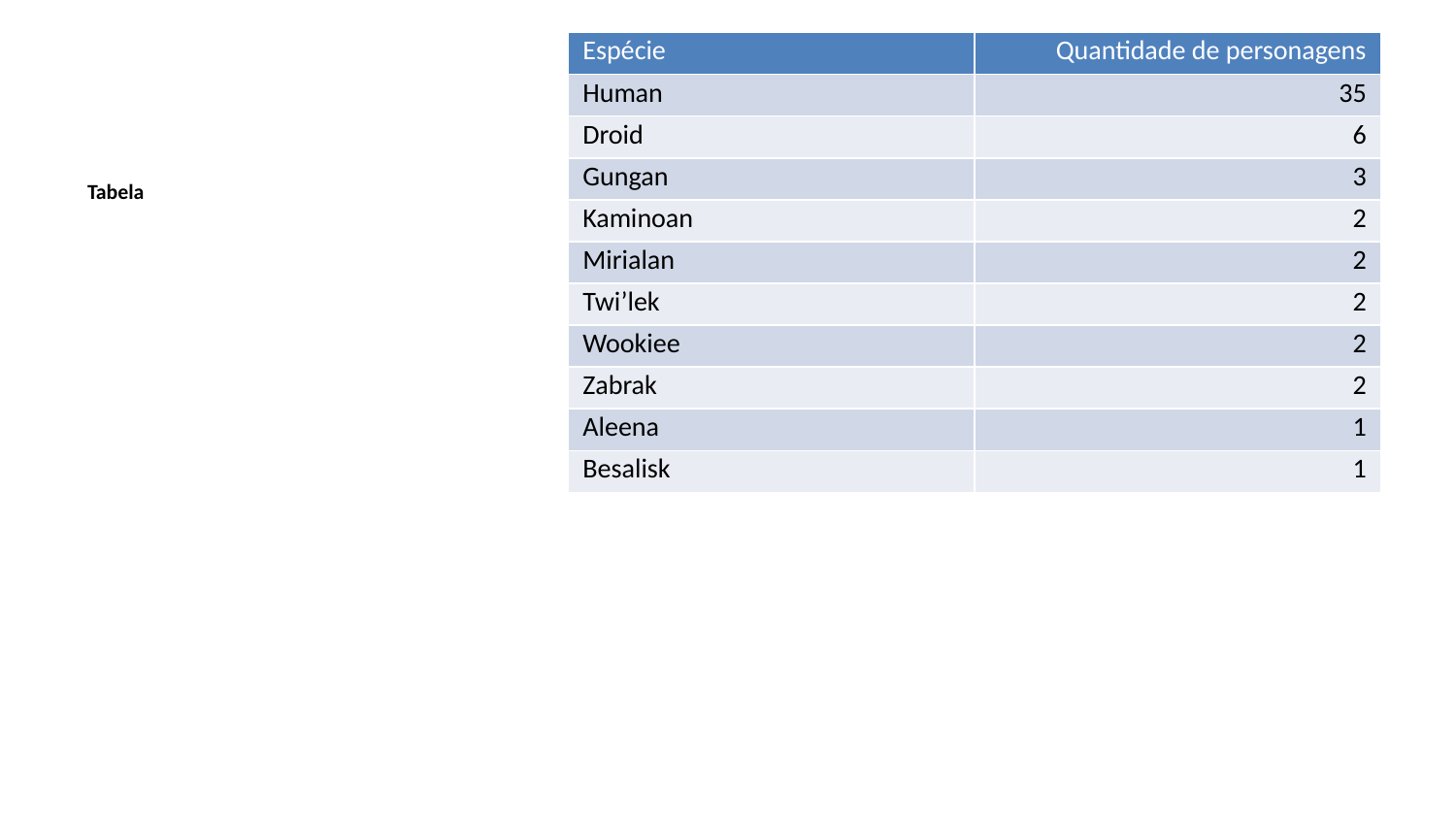

| Espécie | Quantidade de personagens |
| --- | --- |
| Human | 35 |
| Droid | 6 |
| Gungan | 3 |
| Kaminoan | 2 |
| Mirialan | 2 |
| Twi’lek | 2 |
| Wookiee | 2 |
| Zabrak | 2 |
| Aleena | 1 |
| Besalisk | 1 |
Tabela